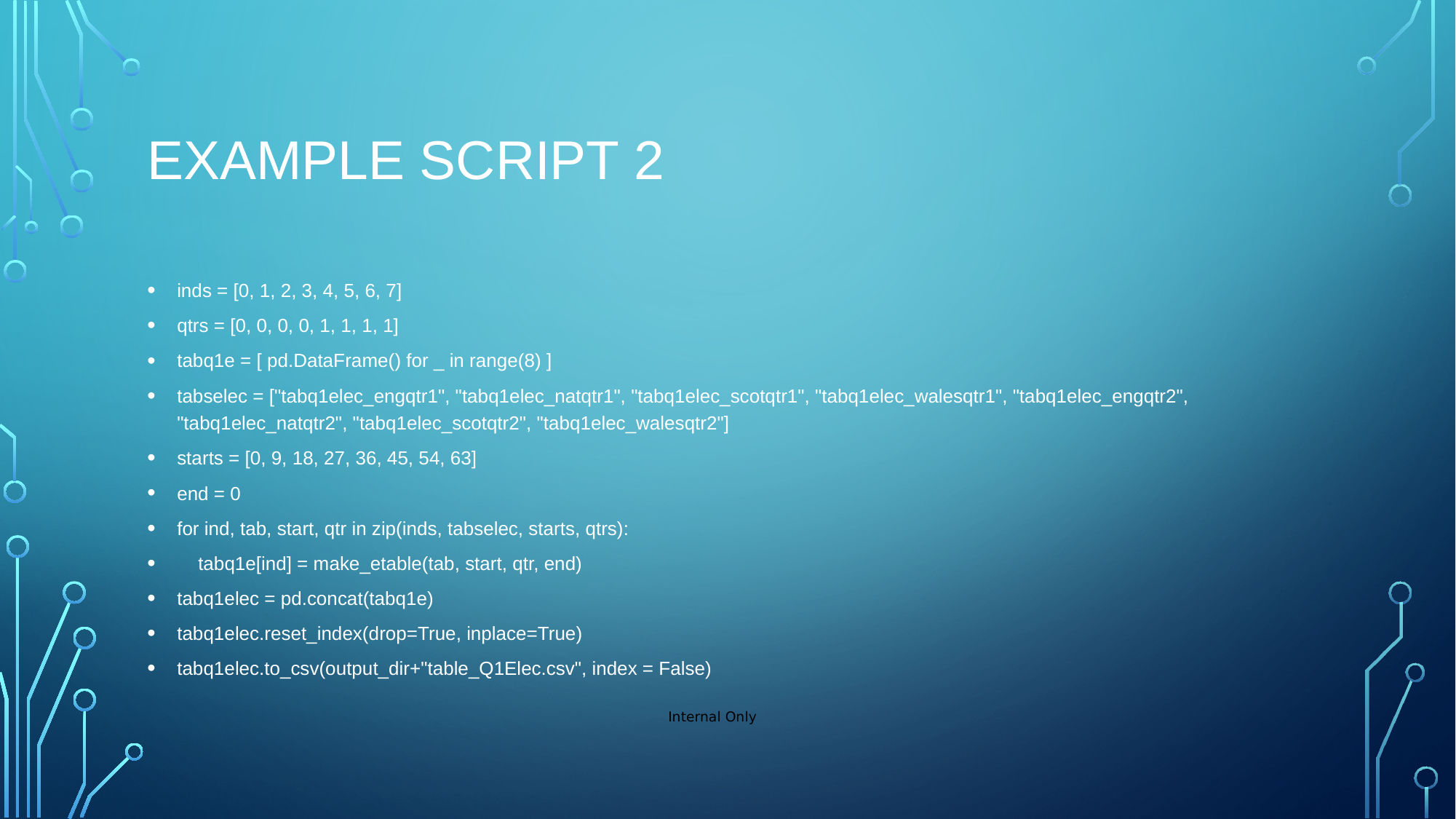

# Example script 2
inds = [0, 1, 2, 3, 4, 5, 6, 7]
qtrs = [0, 0, 0, 0, 1, 1, 1, 1]
tabq1e = [ pd.DataFrame() for _ in range(8) ]
tabselec = ["tabq1elec_engqtr1", "tabq1elec_natqtr1", "tabq1elec_scotqtr1", "tabq1elec_walesqtr1", "tabq1elec_engqtr2", "tabq1elec_natqtr2", "tabq1elec_scotqtr2", "tabq1elec_walesqtr2"]
starts = [0, 9, 18, 27, 36, 45, 54, 63]
end = 0
for ind, tab, start, qtr in zip(inds, tabselec, starts, qtrs):
    tabq1e[ind] = make_etable(tab, start, qtr, end)
tabq1elec = pd.concat(tabq1e)
tabq1elec.reset_index(drop=True, inplace=True)
tabq1elec.to_csv(output_dir+"table_Q1Elec.csv", index = False)
Internal Only